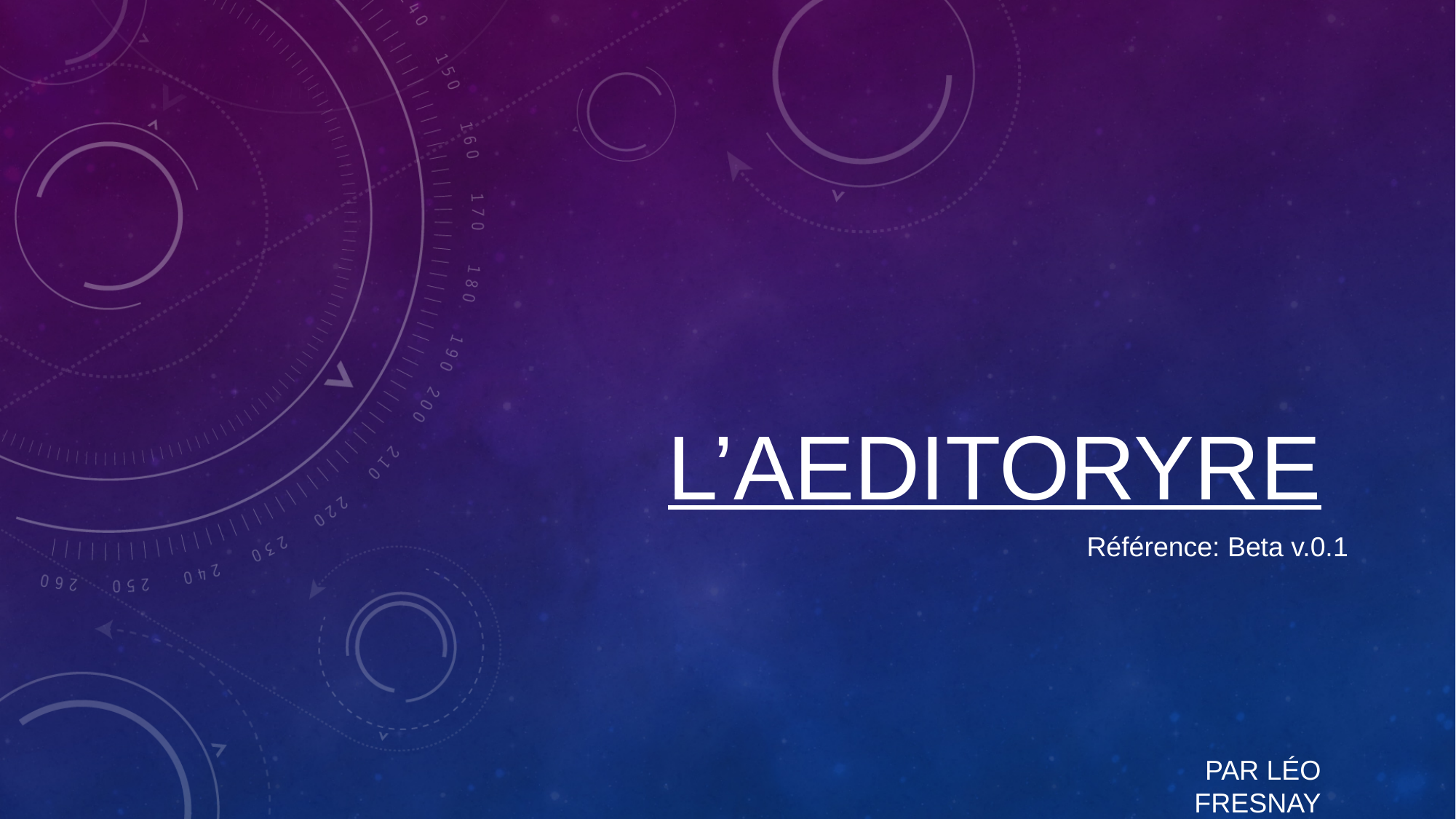

# L’Aeditoryre
Référence: Beta v.0.1
Par Léo Fresnay